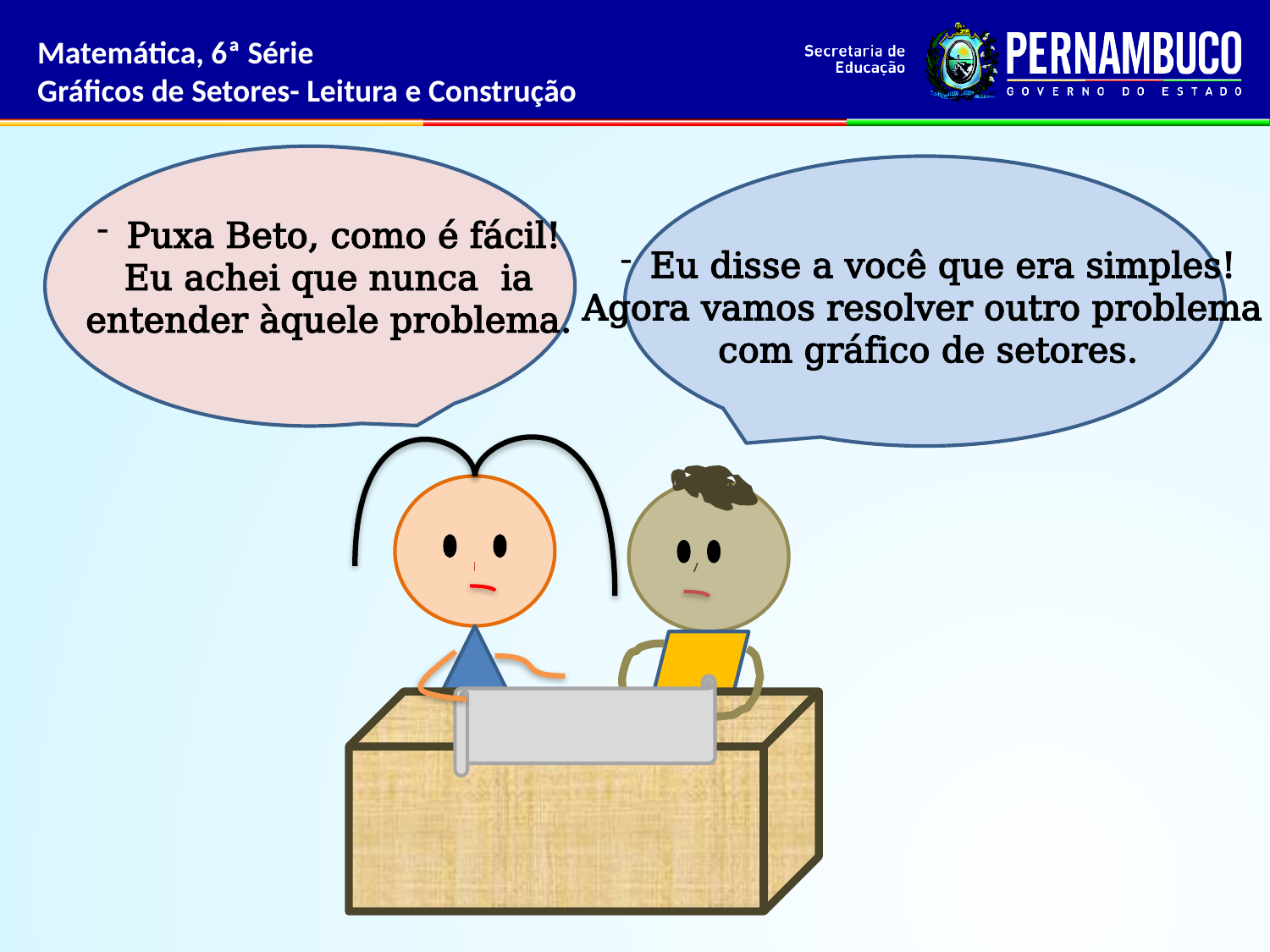

Matemática, 6ª Série
Gráficos de Setores- Leitura e Construção

Puxa Beto, como é fácil!
Eu achei que nunca  ia
entender àquele problema.
Eu disse a você que era simples!
Agora vamos resolver outro problema
com gráfico de setores.